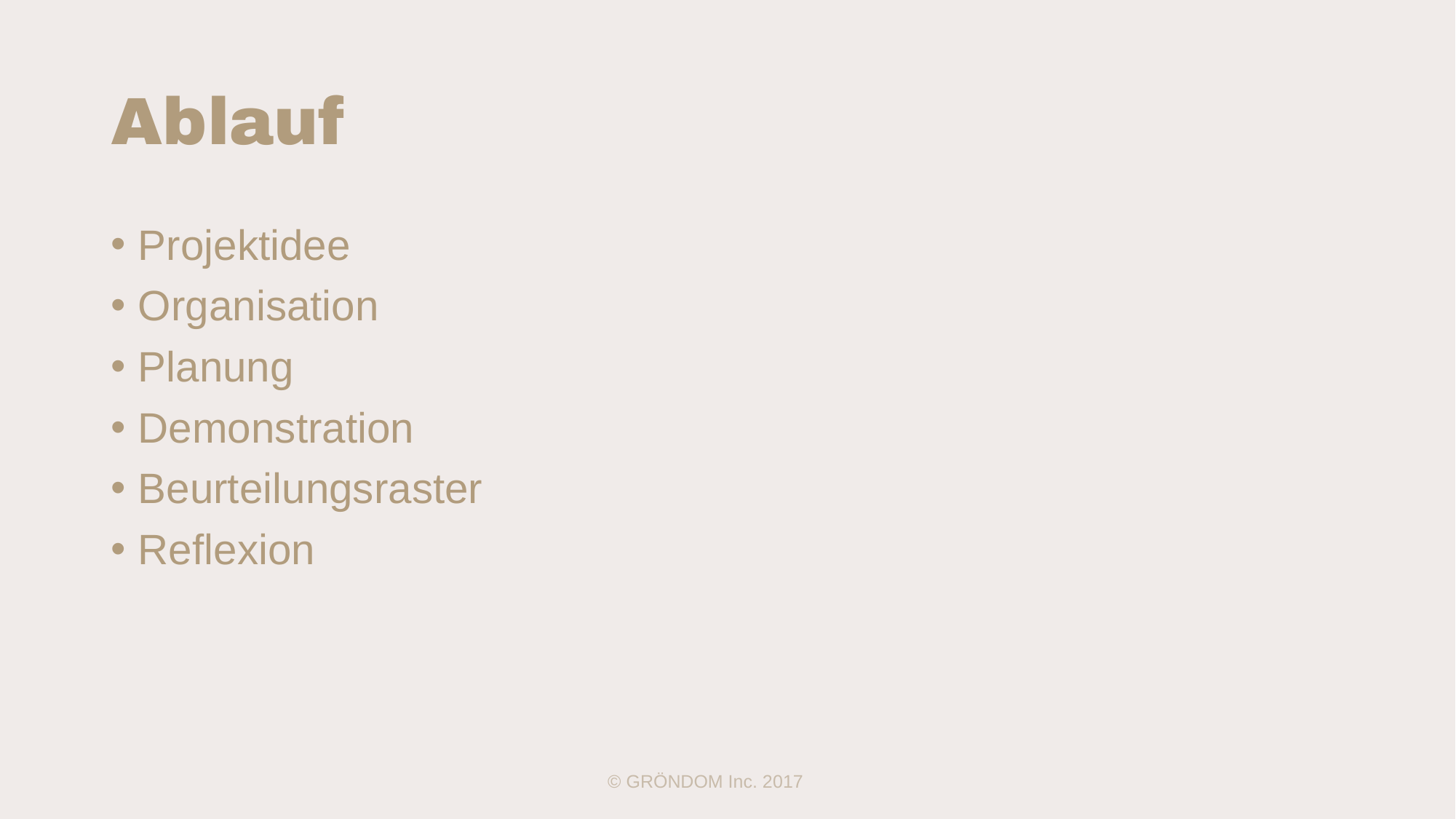

# Ablauf
Projektidee
Organisation
Planung
Demonstration
Beurteilungsraster
Reflexion
© GRÖNDOM Inc. 2017